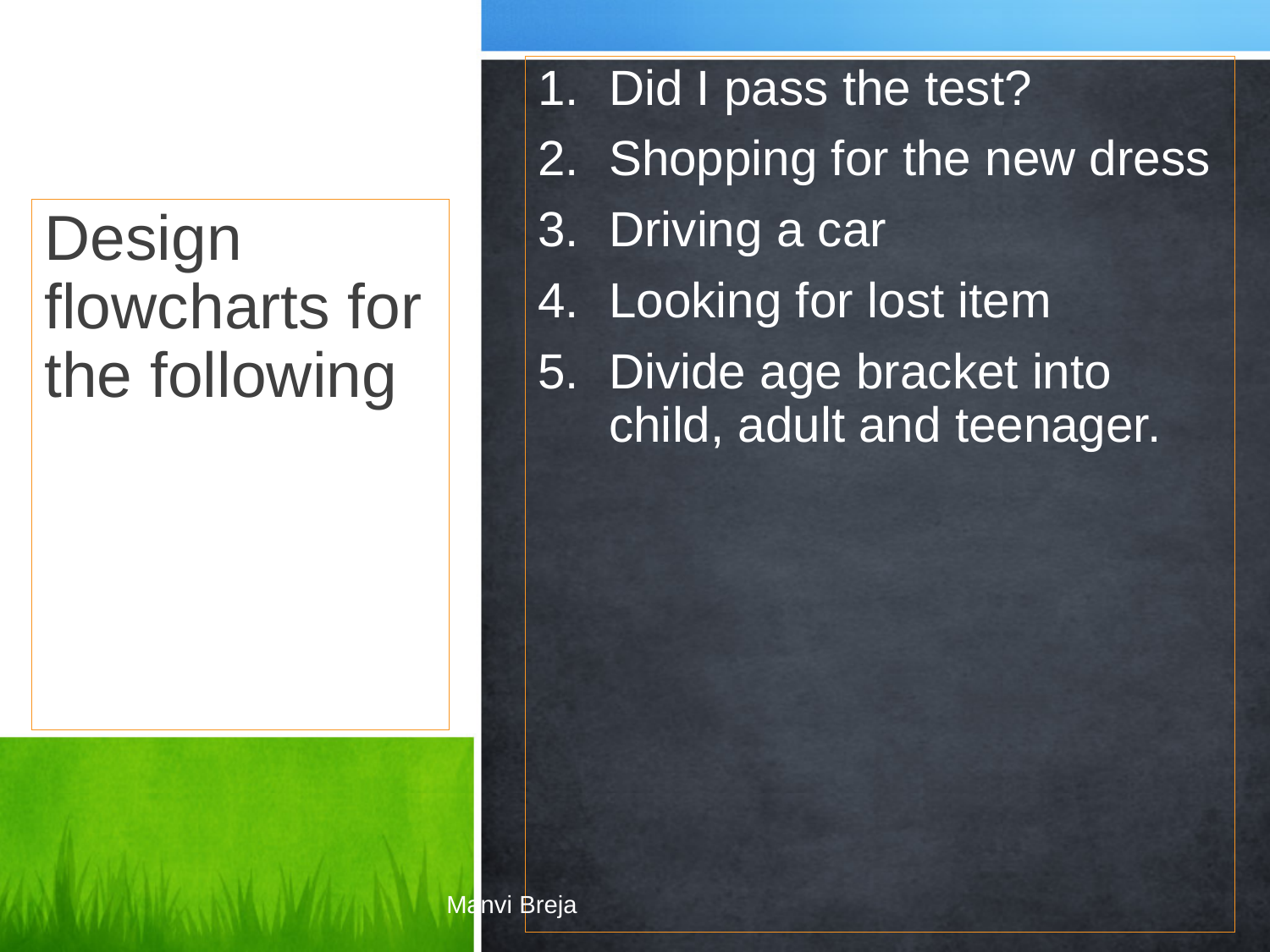

Did I pass the test?
Shopping for the new dress
Driving a car
Looking for lost item
Divide age bracket into child, adult and teenager.

Design flowcharts for the following
Manvi Breja